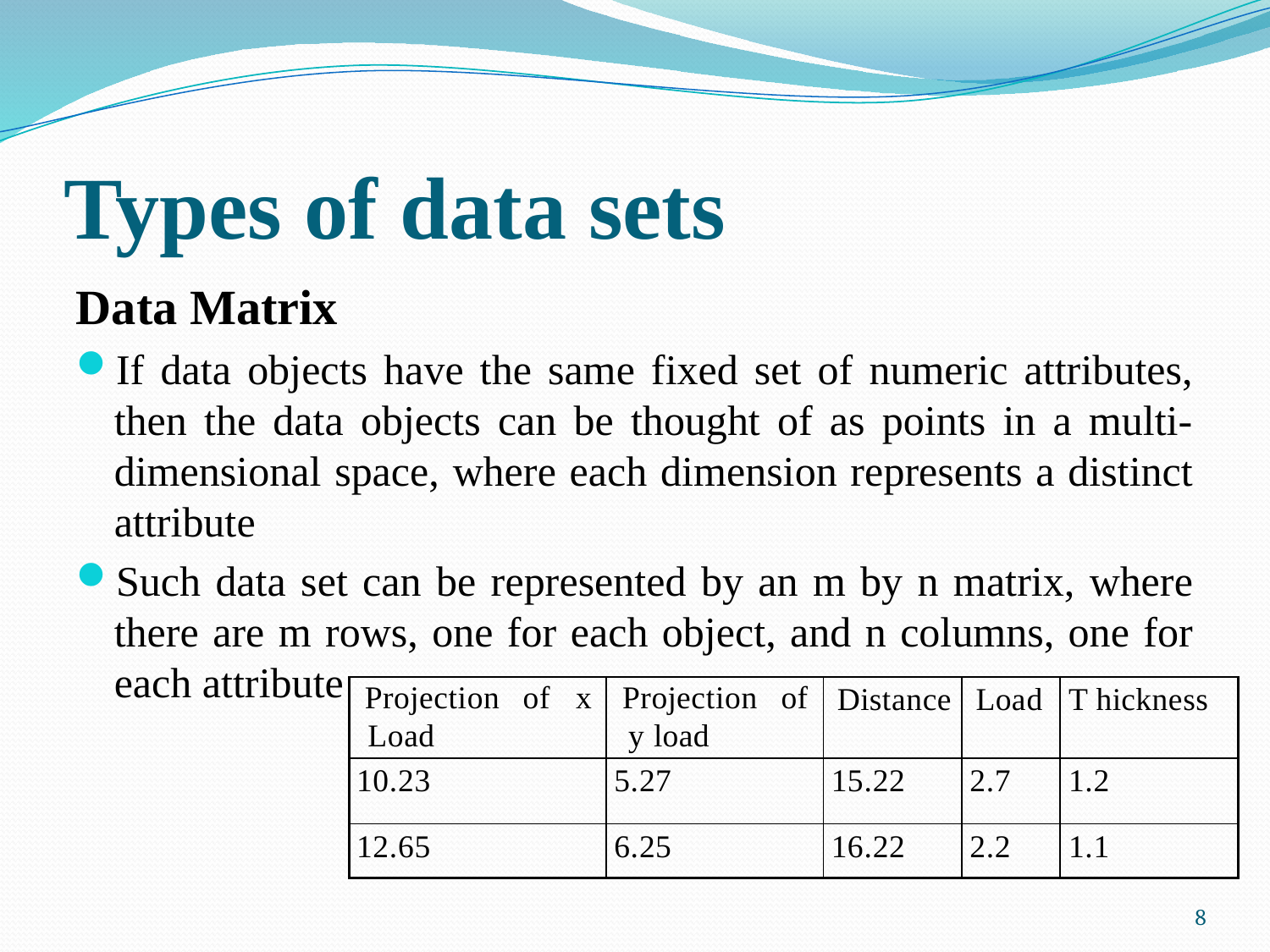

# Types of data sets
Data Matrix
If data objects have the same fixed set of numeric attributes, then the data objects can be thought of as points in a multi-dimensional space, where each dimension represents a distinct attribute
Such data set can be represented by an m by n matrix, where there are m rows, one for each object, and n columns, one for each attribute

| Projection of x Load | Projection of y load | Distance | Load | T hickness |
| --- | --- | --- | --- | --- |
| 10.23 | 5.27 | 15.22 | 2.7 | 1.2 |
| 12.65 | 6.25 | 16.22 | 2.2 | 1.1 |
8